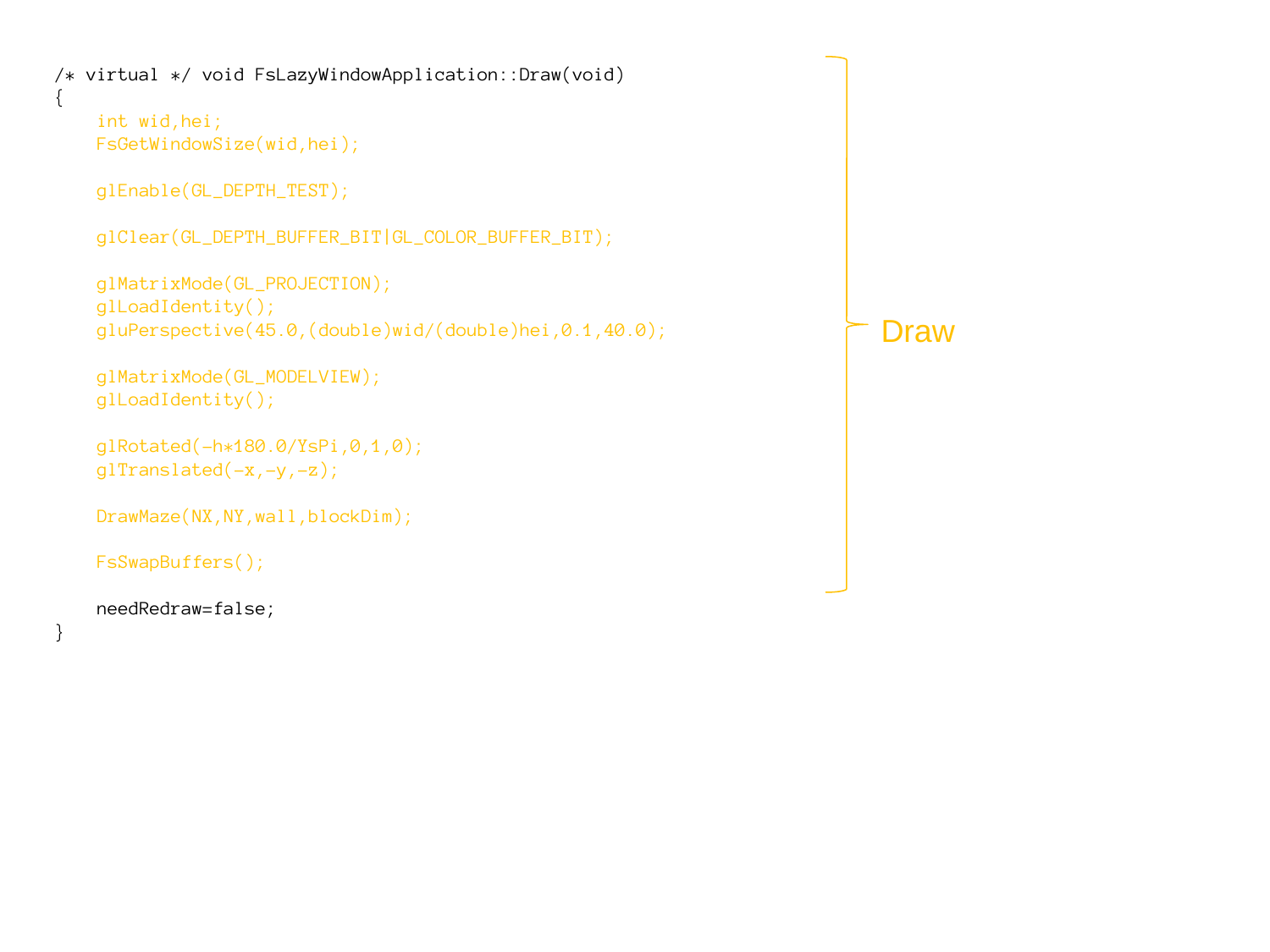

/* virtual */ void FsLazyWindowApplication::Draw(void)
{
    int wid,hei;
    FsGetWindowSize(wid,hei);

    glEnable(GL_DEPTH_TEST);

    glClear(GL_DEPTH_BUFFER_BIT|GL_COLOR_BUFFER_BIT);

    glMatrixMode(GL_PROJECTION);
    glLoadIdentity();
    gluPerspective(45.0,(double)wid/(double)hei,0.1,40.0);

    glMatrixMode(GL_MODELVIEW);
    glLoadIdentity();

    glRotated(-h*180.0/YsPi,0,1,0);
    glTranslated(-x,-y,-z);

    DrawMaze(NX,NY,wall,blockDim);

    FsSwapBuffers();

    needRedraw=false;
}

Draw